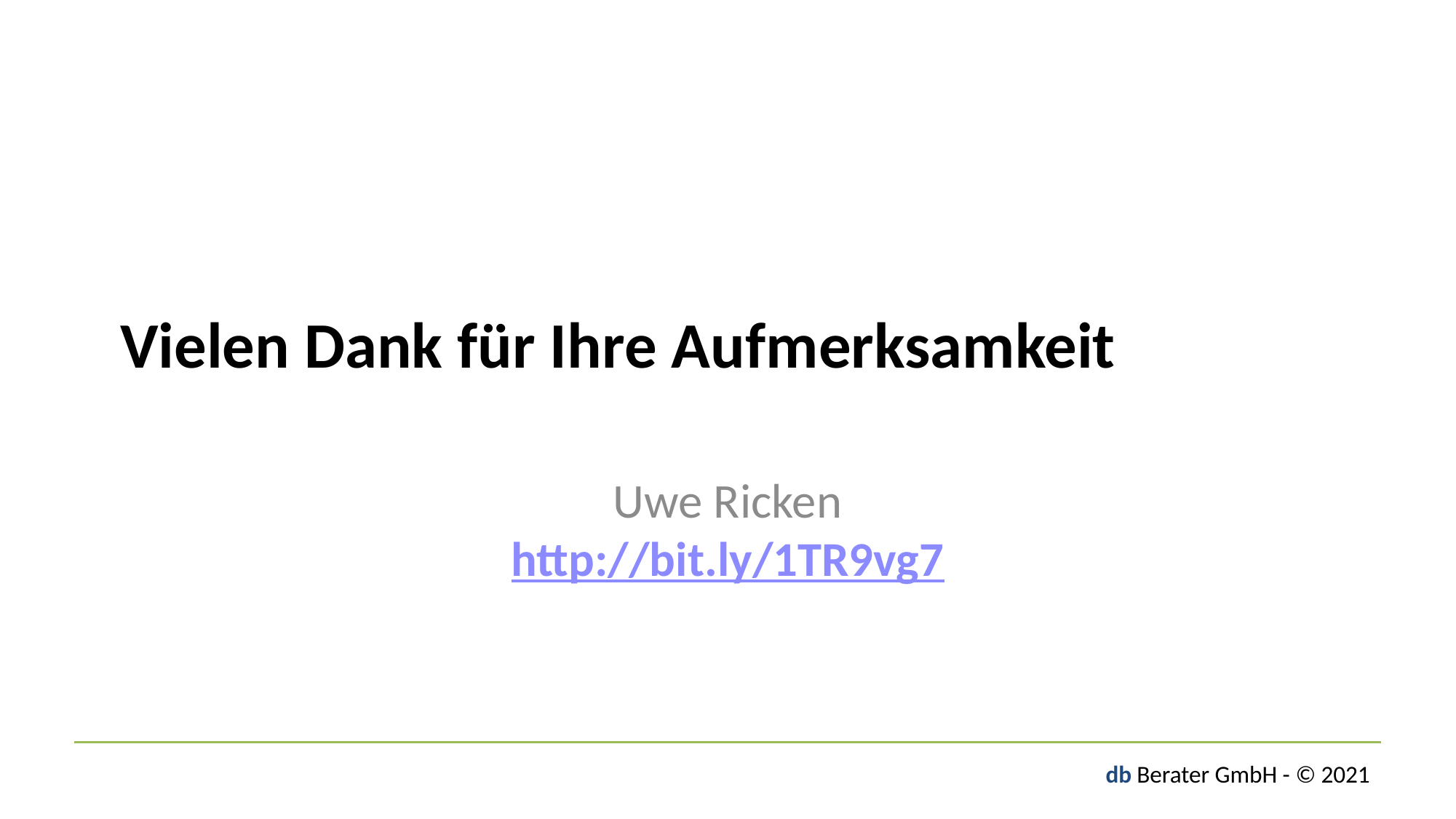

# Vielen Dank für Ihre Aufmerksamkeit
Uwe Ricken
http://bit.ly/1TR9vg7